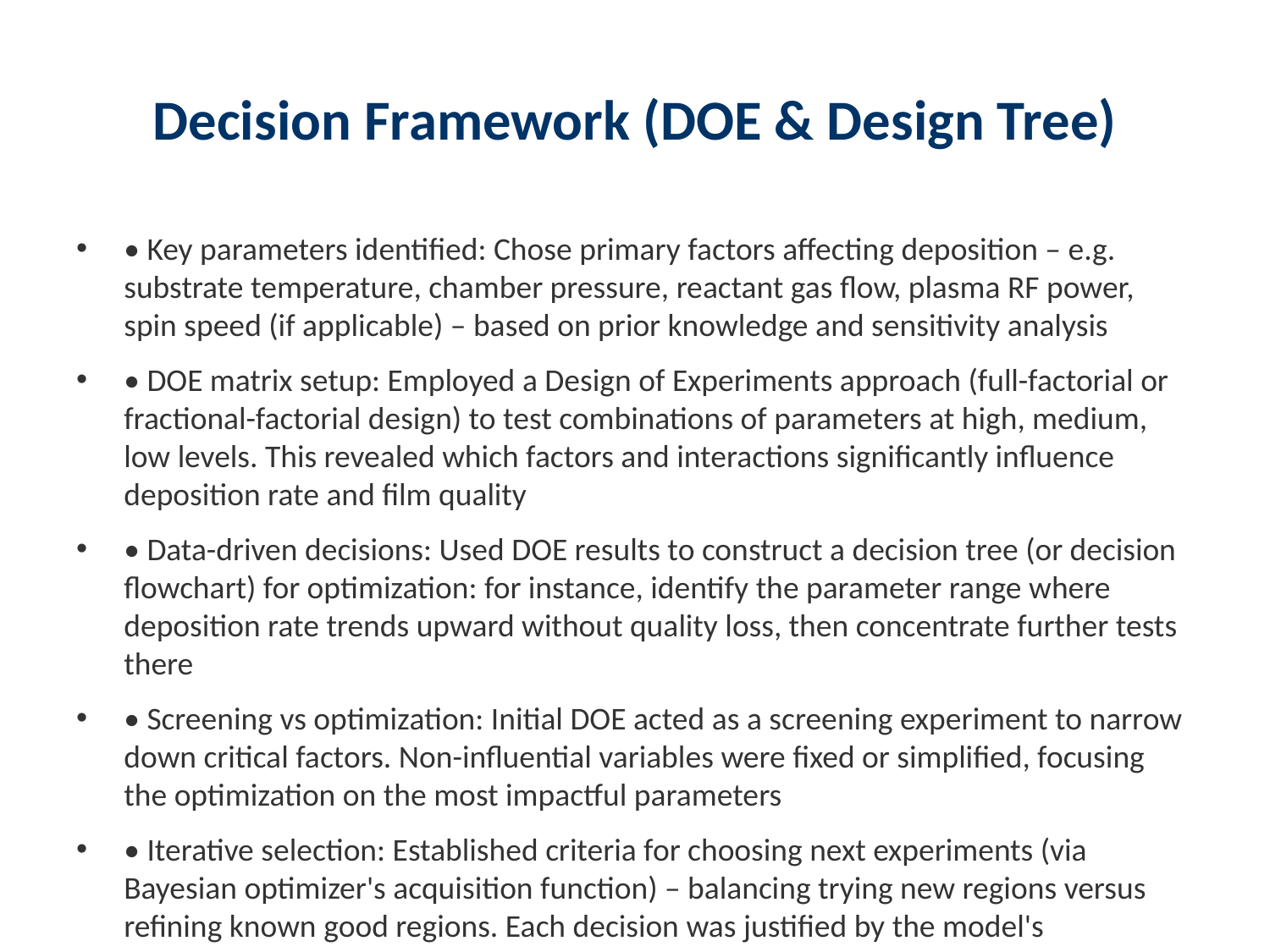

# Decision Framework (DOE & Design Tree)
• Key parameters identified: Chose primary factors affecting deposition – e.g. substrate temperature, chamber pressure, reactant gas flow, plasma RF power, spin speed (if applicable) – based on prior knowledge and sensitivity analysis
• DOE matrix setup: Employed a Design of Experiments approach (full-factorial or fractional-factorial design) to test combinations of parameters at high, medium, low levels. This revealed which factors and interactions significantly influence deposition rate and film quality
• Data-driven decisions: Used DOE results to construct a decision tree (or decision flowchart) for optimization: for instance, identify the parameter range where deposition rate trends upward without quality loss, then concentrate further tests there
• Screening vs optimization: Initial DOE acted as a screening experiment to narrow down critical factors. Non-influential variables were fixed or simplified, focusing the optimization on the most impactful parameters
• Iterative selection: Established criteria for choosing next experiments (via Bayesian optimizer's acquisition function) – balancing trying new regions versus refining known good regions. Each decision was justified by the model's predictions and uncertainty estimates